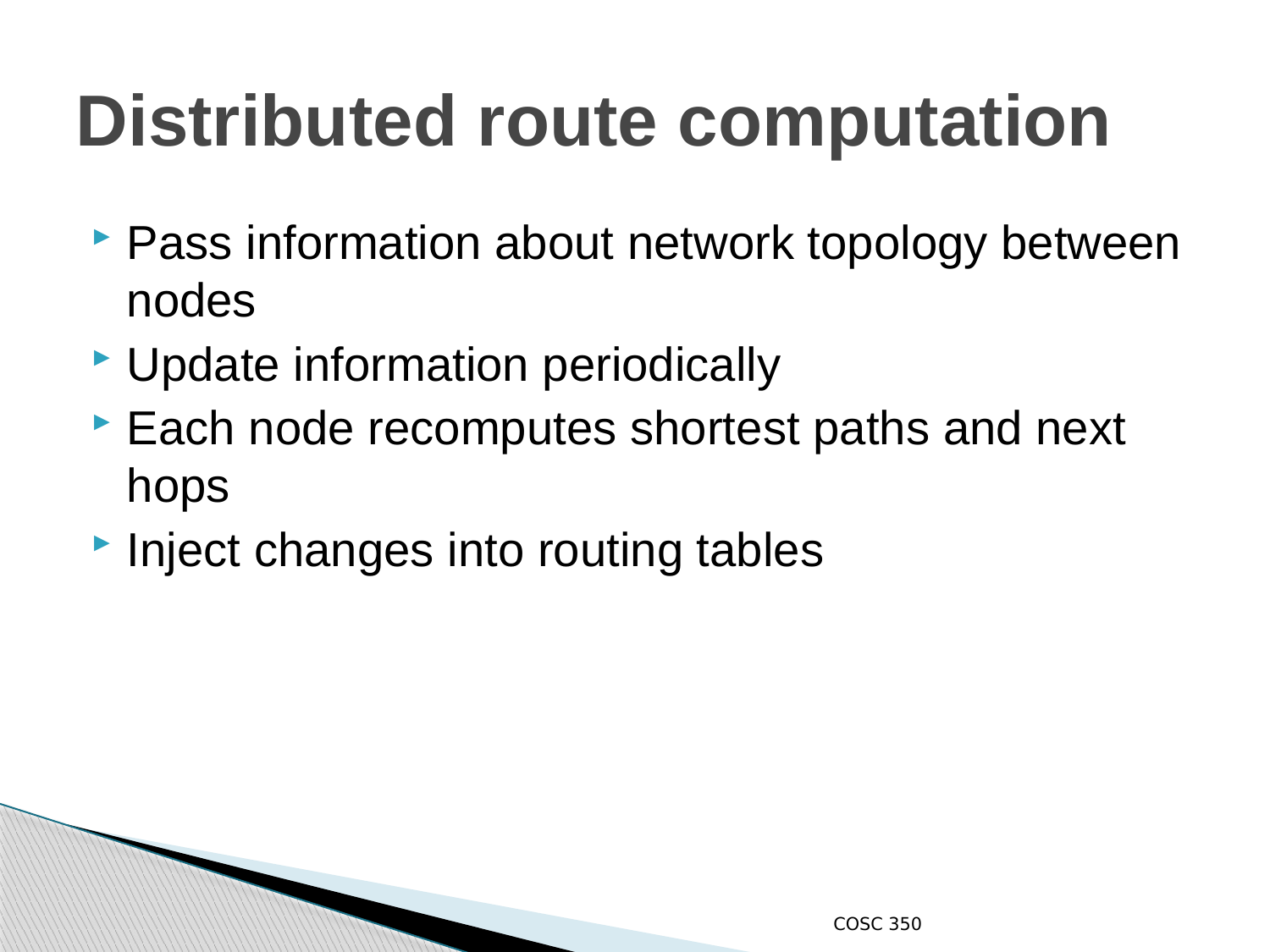

# Distributed route computation
Pass information about network topology between nodes
Update information periodically
Each node recomputes shortest paths and next hops
Inject changes into routing tables
COSC 350